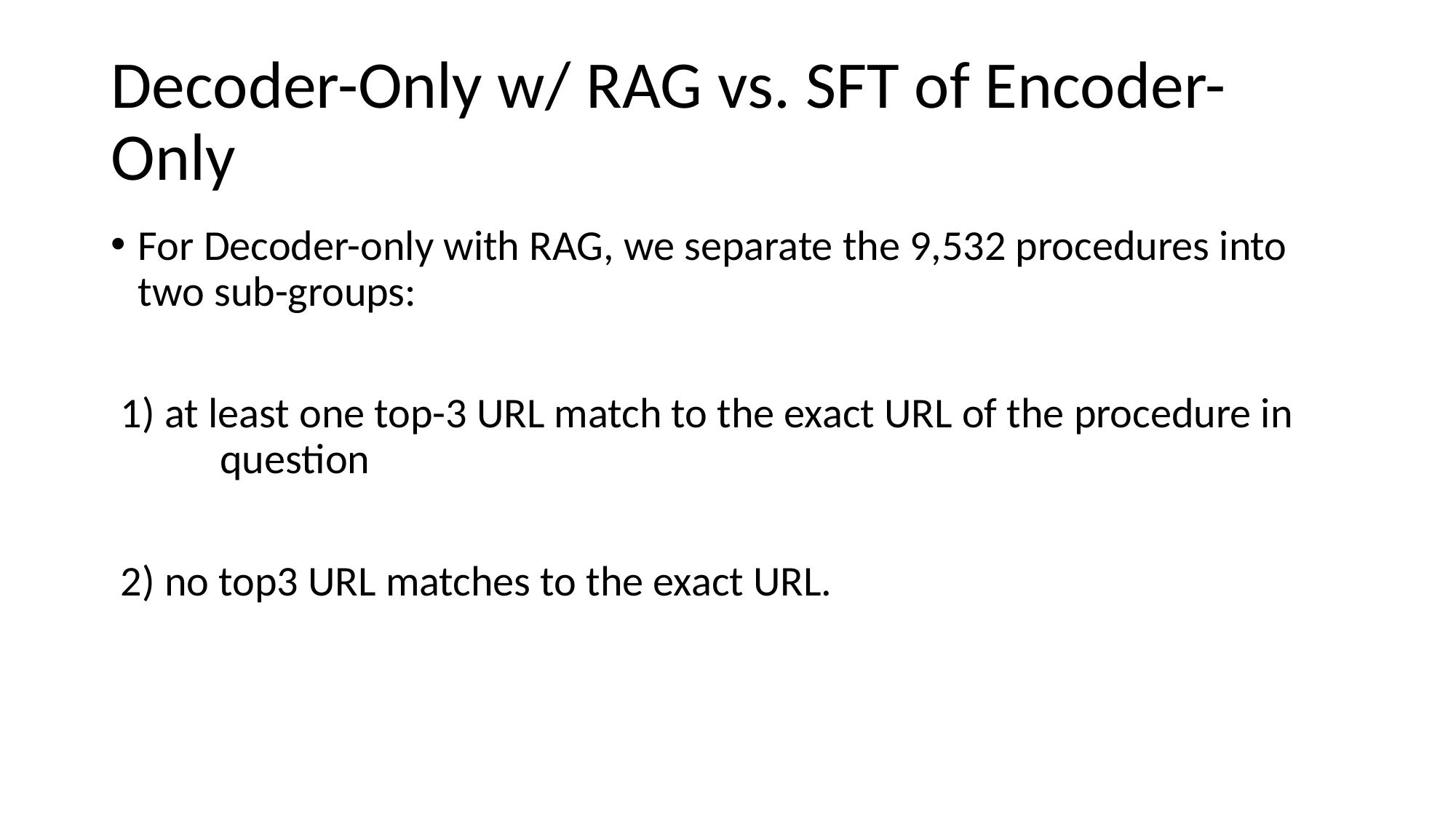

# Decoder-Only w/ RAG vs. SFT of Encoder-Only
For Decoder-only with RAG, we separate the 9,532 procedures into two sub-groups:

 1) at least one top-3 URL match to the exact URL of the procedure in     	question

 2) no top3 URL matches to the exact URL.